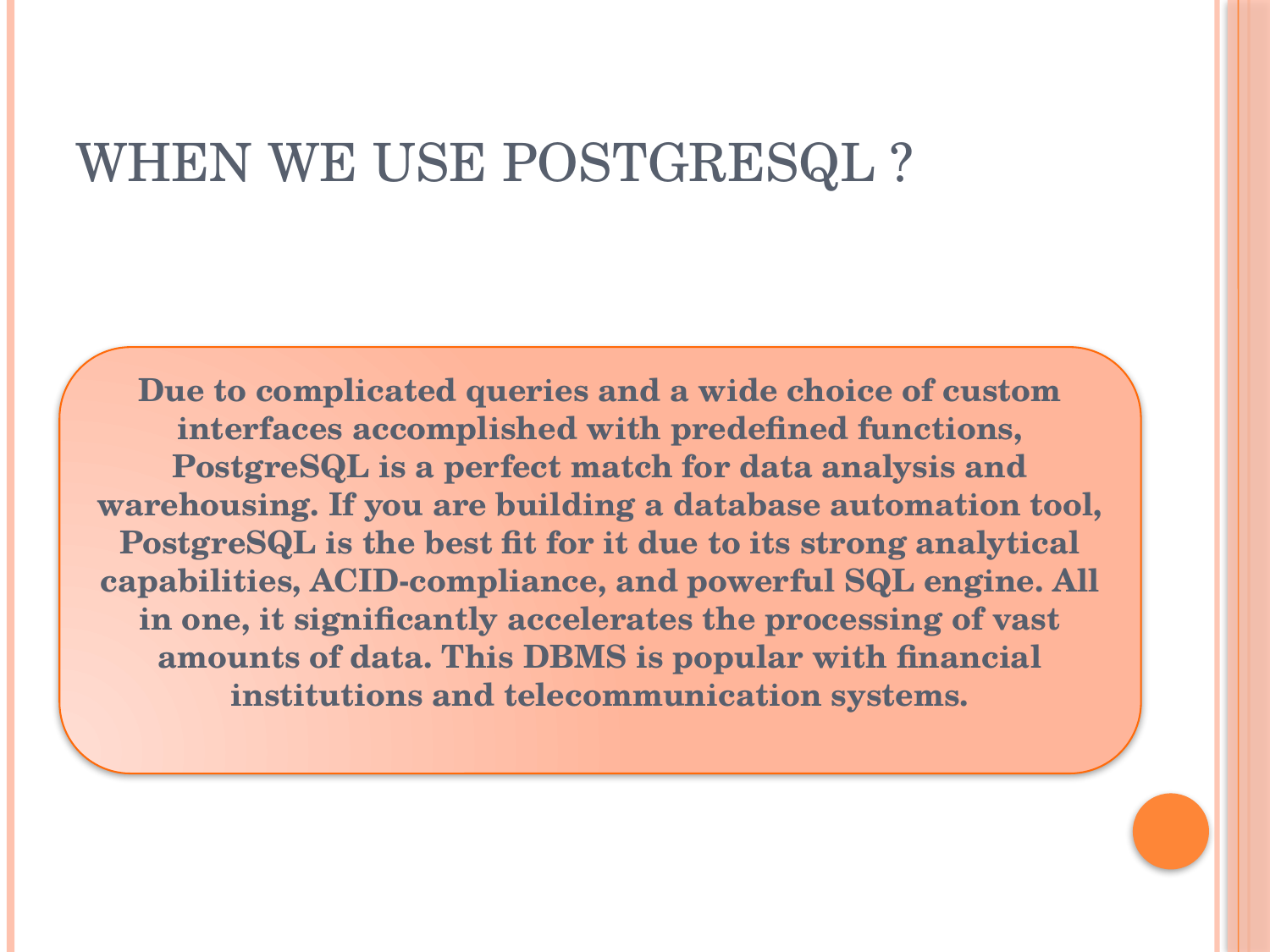

# When we use PostgreSQL ?
Due to complicated queries and a wide choice of custom interfaces accomplished with predefined functions, PostgreSQL is a perfect match for data analysis and warehousing. If you are building a database automation tool, PostgreSQL is the best fit for it due to its strong analytical capabilities, ACID-compliance, and powerful SQL engine. All in one, it significantly accelerates the processing of vast amounts of data. This DBMS is popular with financial institutions and telecommunication systems.